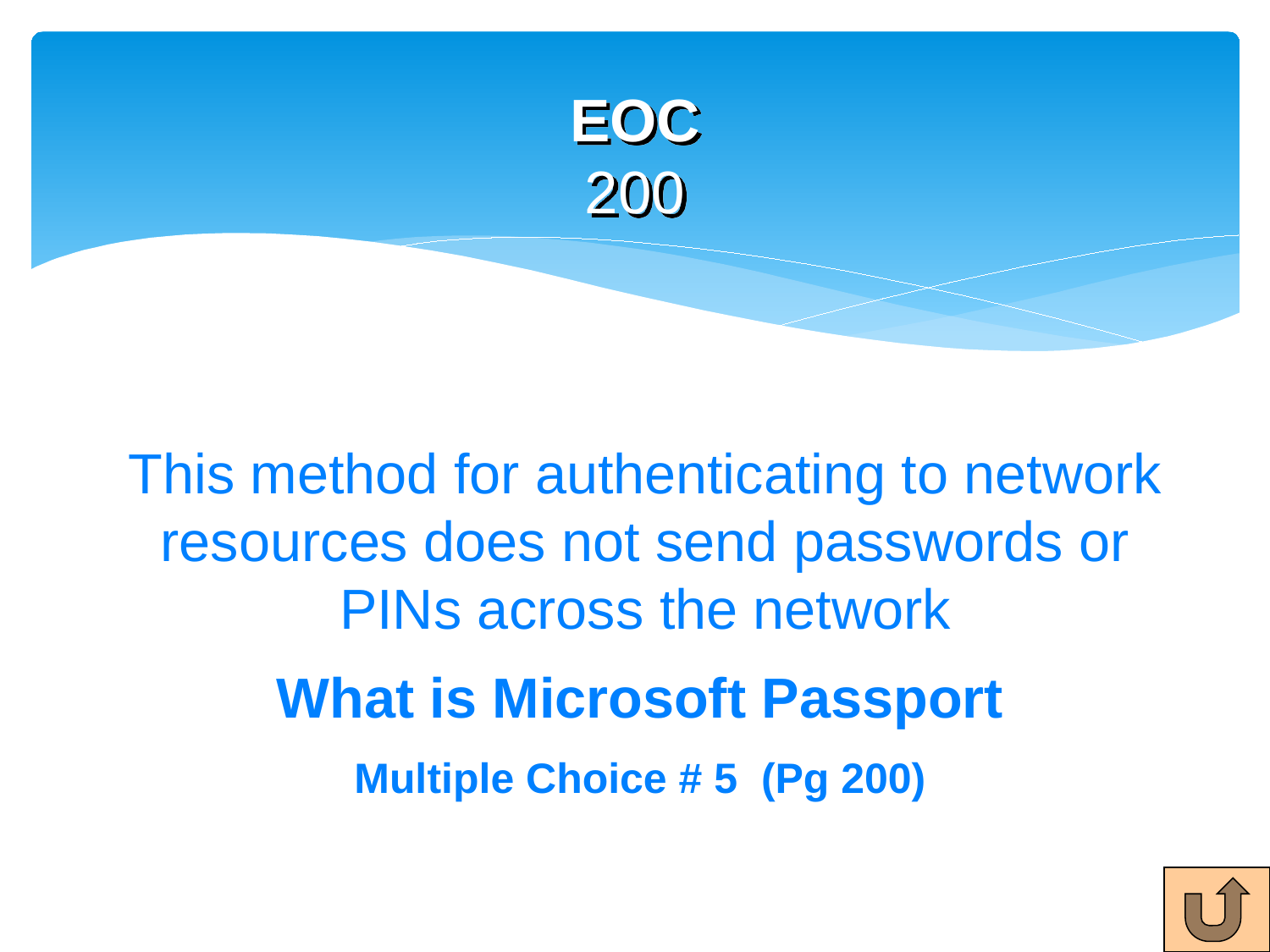

# EOC 200
This method for authenticating to network resources does not send passwords or PINs across the network
What is Microsoft Passport
Multiple Choice # 5  (Pg 200)